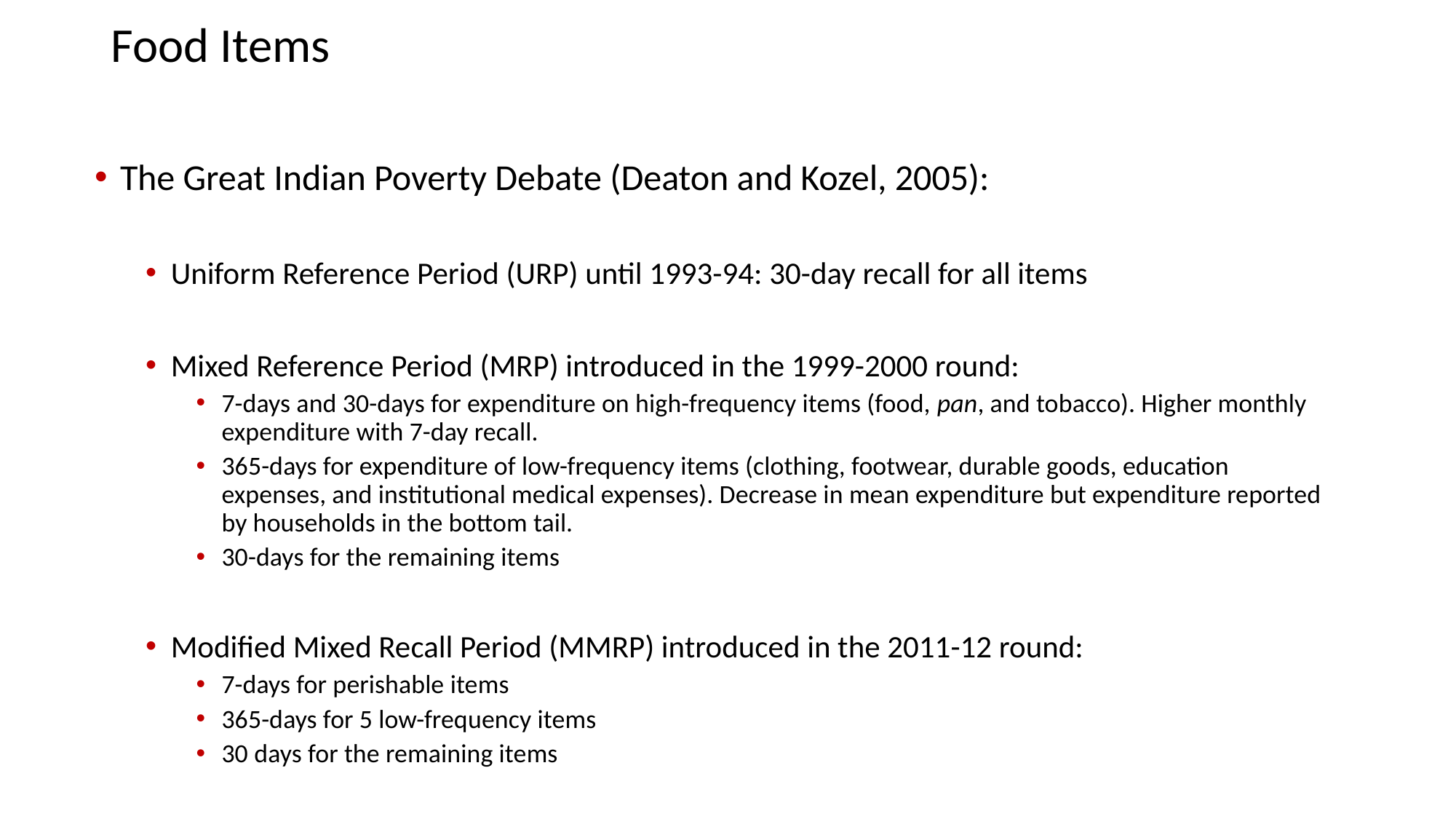

# Food Items
The Great Indian Poverty Debate (Deaton and Kozel, 2005):

Uniform Reference Period (URP) until 1993-94: 30-day recall for all items

Mixed Reference Period (MRP) introduced in the 1999-2000 round:
7-days and 30-days for expenditure on high-frequency items (food, pan, and tobacco). Higher monthly expenditure with 7-day recall.
365-days for expenditure of low-frequency items (clothing, footwear, durable goods, education expenses, and institutional medical expenses). Decrease in mean expenditure but expenditure reported by households in the bottom tail.
30-days for the remaining items

Modified Mixed Recall Period (MMRP) introduced in the 2011-12 round:
7-days for perishable items
365-days for 5 low-frequency items
30 days for the remaining items